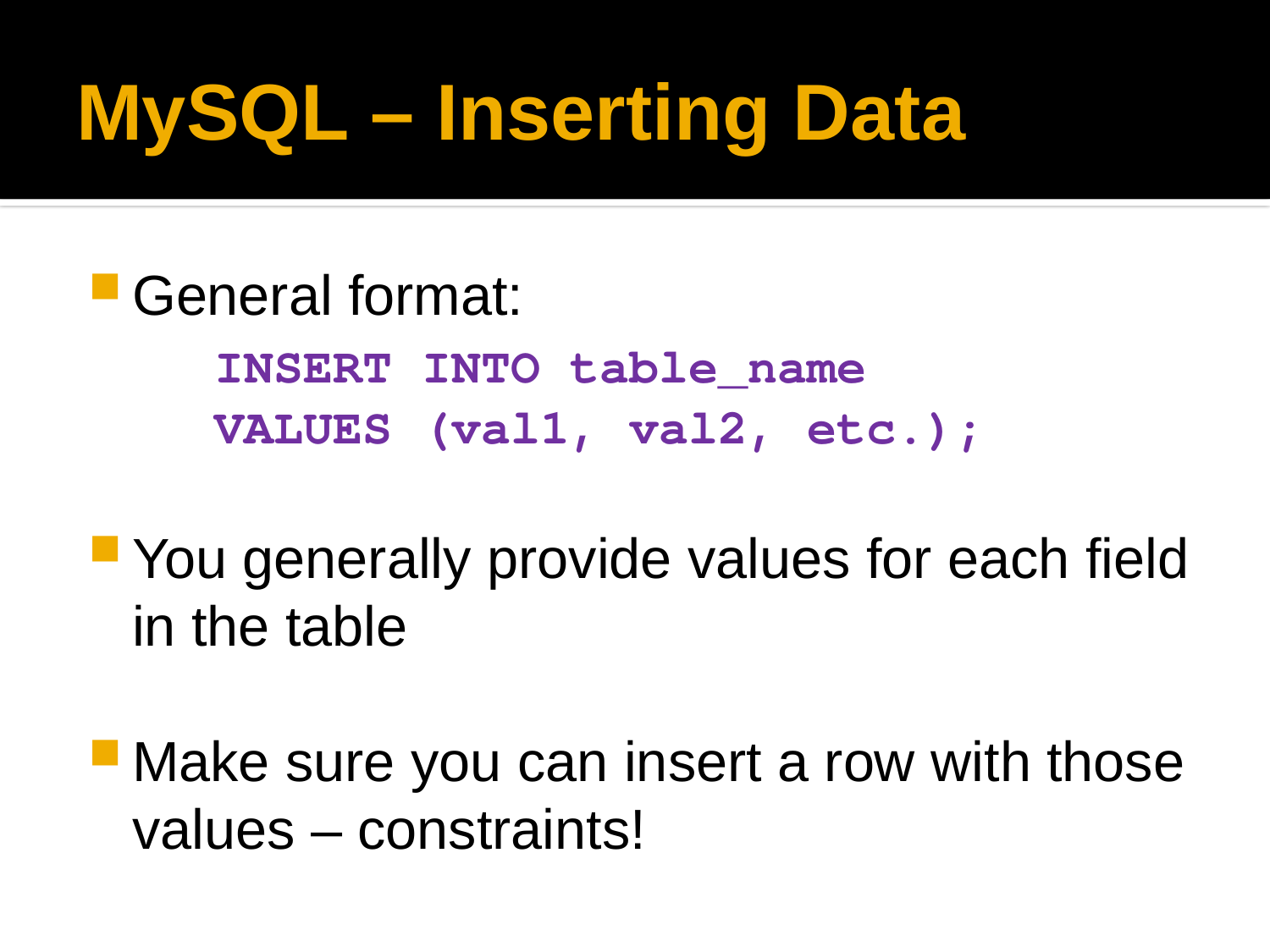

# MySQL – Inserting Data
General format:
	INSERT INTO table_name
	VALUES (val1, val2, etc.);

You generally provide values for each field in the table

Make sure you can insert a row with those values – constraints!